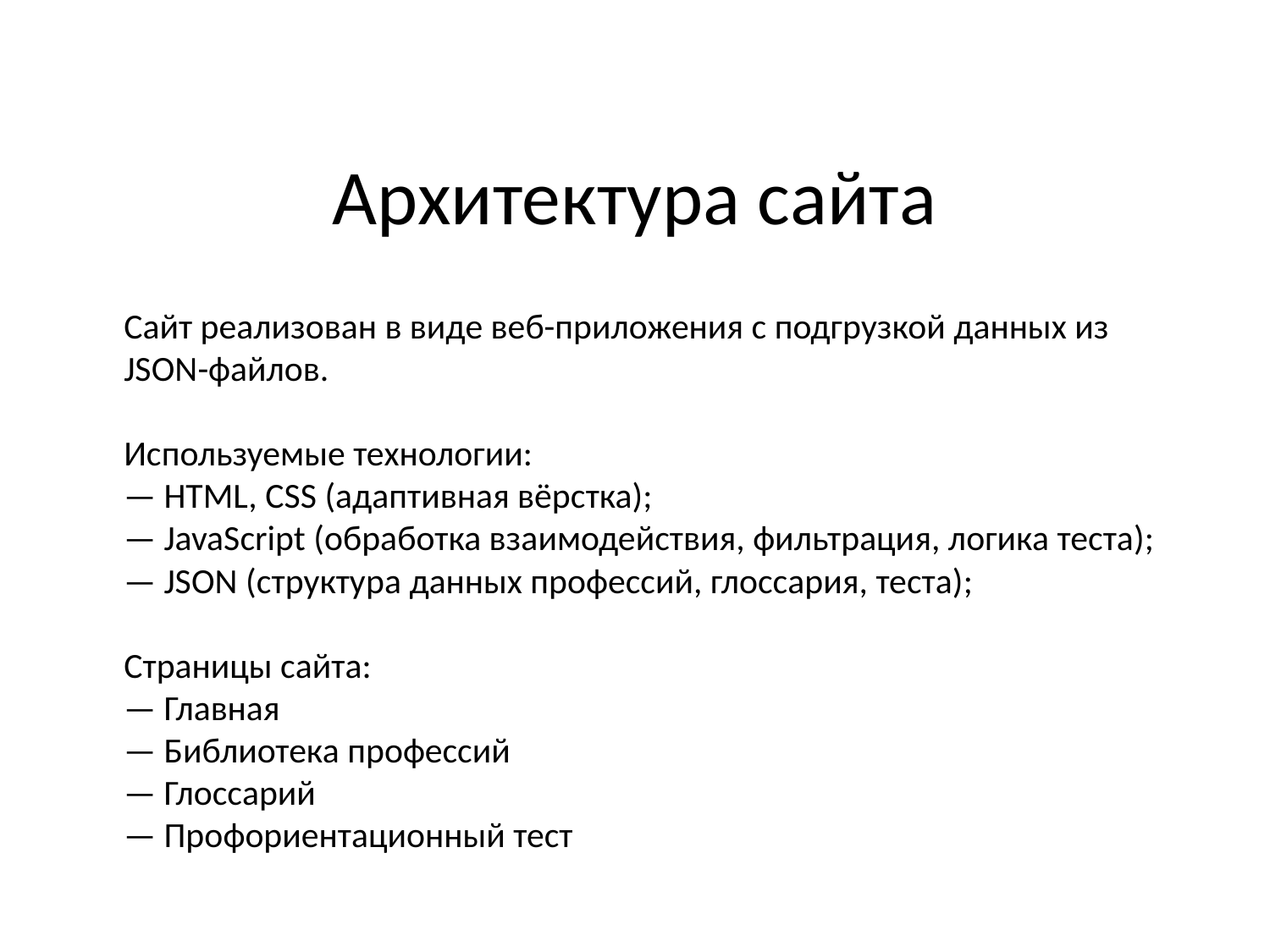

# Архитектура сайта
Сайт реализован в виде веб-приложения с подгрузкой данных из JSON-файлов.
Используемые технологии:
— HTML, CSS (адаптивная вёрстка);
— JavaScript (обработка взаимодействия, фильтрация, логика теста);
— JSON (структура данных профессий, глоссария, теста);
Страницы сайта:
— Главная
— Библиотека профессий
— Глоссарий
— Профориентационный тест